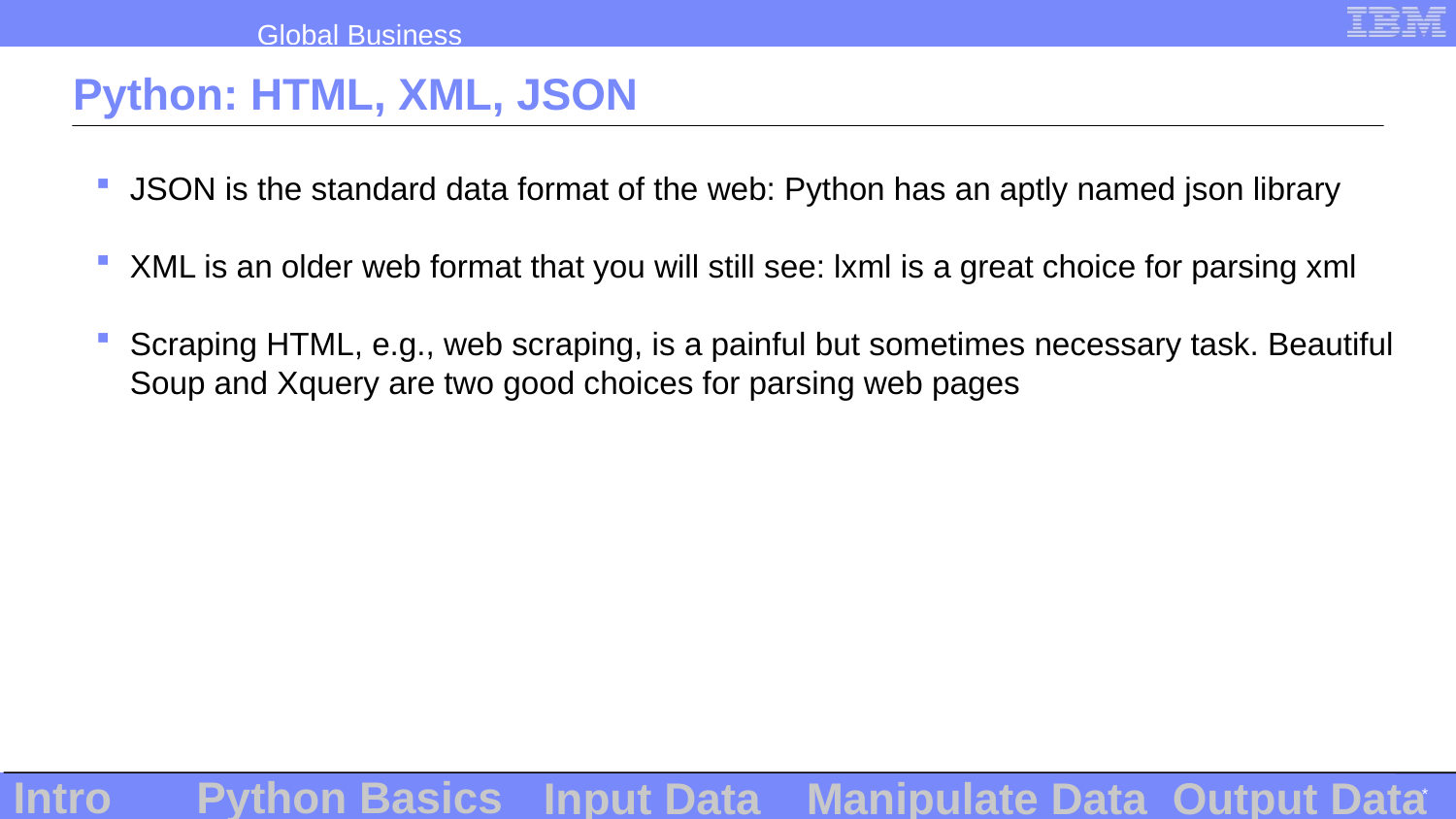

# Python: HTML, XML, JSON
JSON is the standard data format of the web: Python has an aptly named json library

XML is an older web format that you will still see: lxml is a great choice for parsing xml

Scraping HTML, e.g., web scraping, is a painful but sometimes necessary task. Beautiful Soup and Xquery are two good choices for parsing web pages